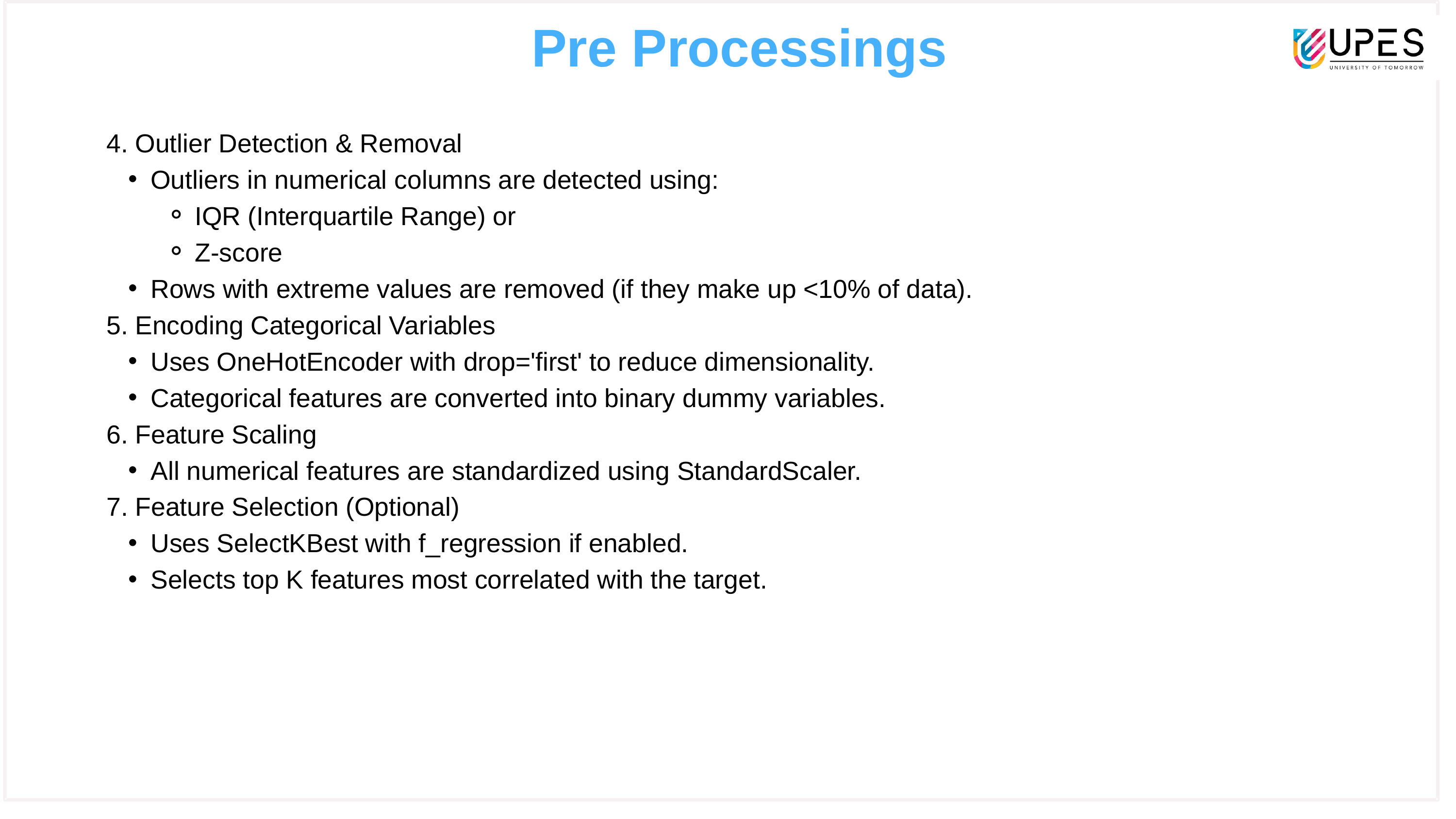

Pre Processings

4. Outlier Detection & Removal
Outliers in numerical columns are detected using:
IQR (Interquartile Range) or
Z-score
Rows with extreme values are removed (if they make up <10% of data).
5. Encoding Categorical Variables
Uses OneHotEncoder with drop='first' to reduce dimensionality.
Categorical features are converted into binary dummy variables.
6. Feature Scaling
All numerical features are standardized using StandardScaler.
7. Feature Selection (Optional)
Uses SelectKBest with f_regression if enabled.
Selects top K features most correlated with the target.